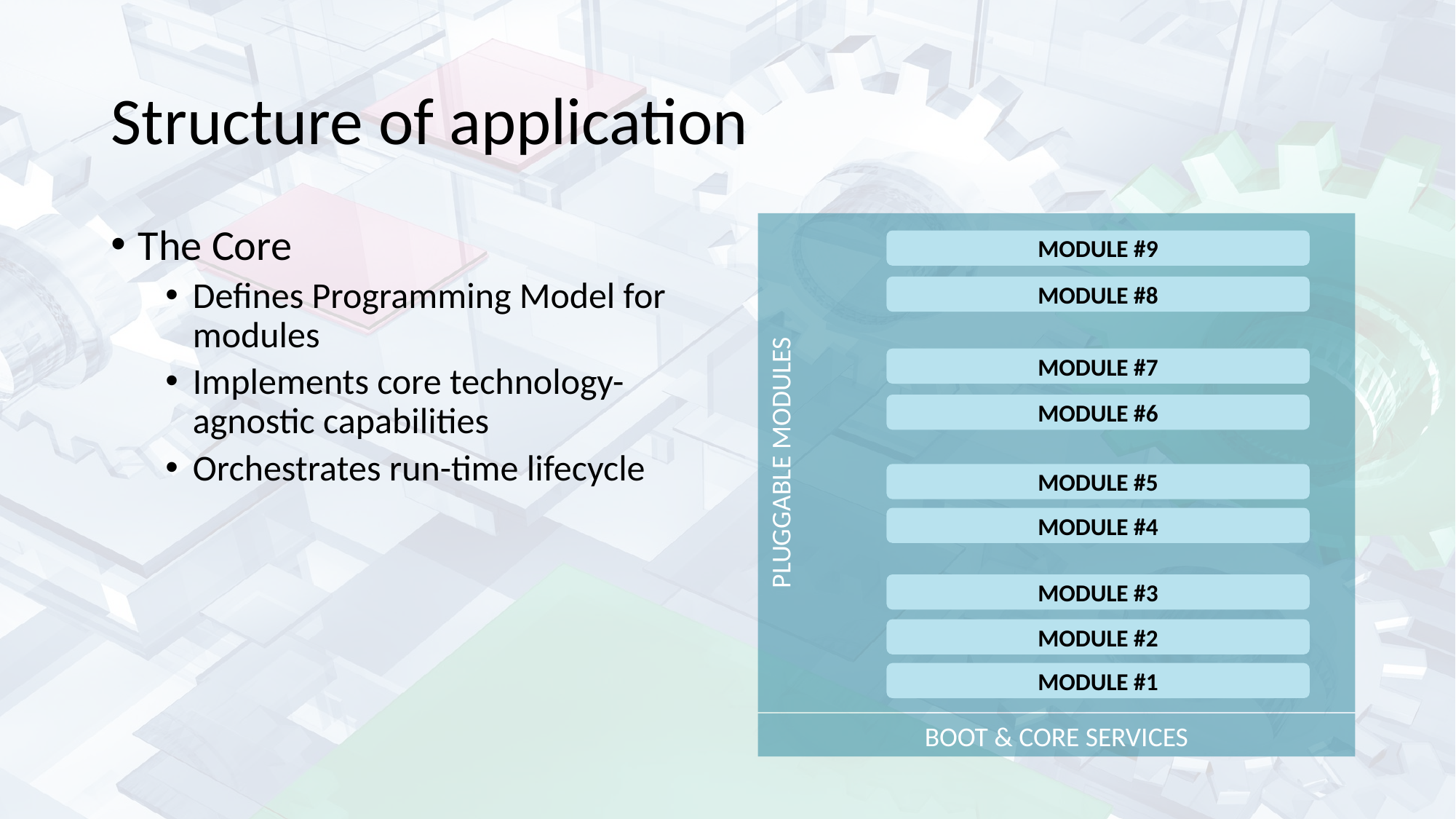

# Structure of application
PLUGGABLE MODULES
The Core
Defines Programming Model for modules
Implements core technology-agnostic capabilities
Orchestrates run-time lifecycle
MODULE #9
MODULE #8
MODULE #7
MODULE #6
MODULE #5
MODULE #4
MODULE #3
MODULE #2
MODULE #1
BOOT & CORE SERVICES